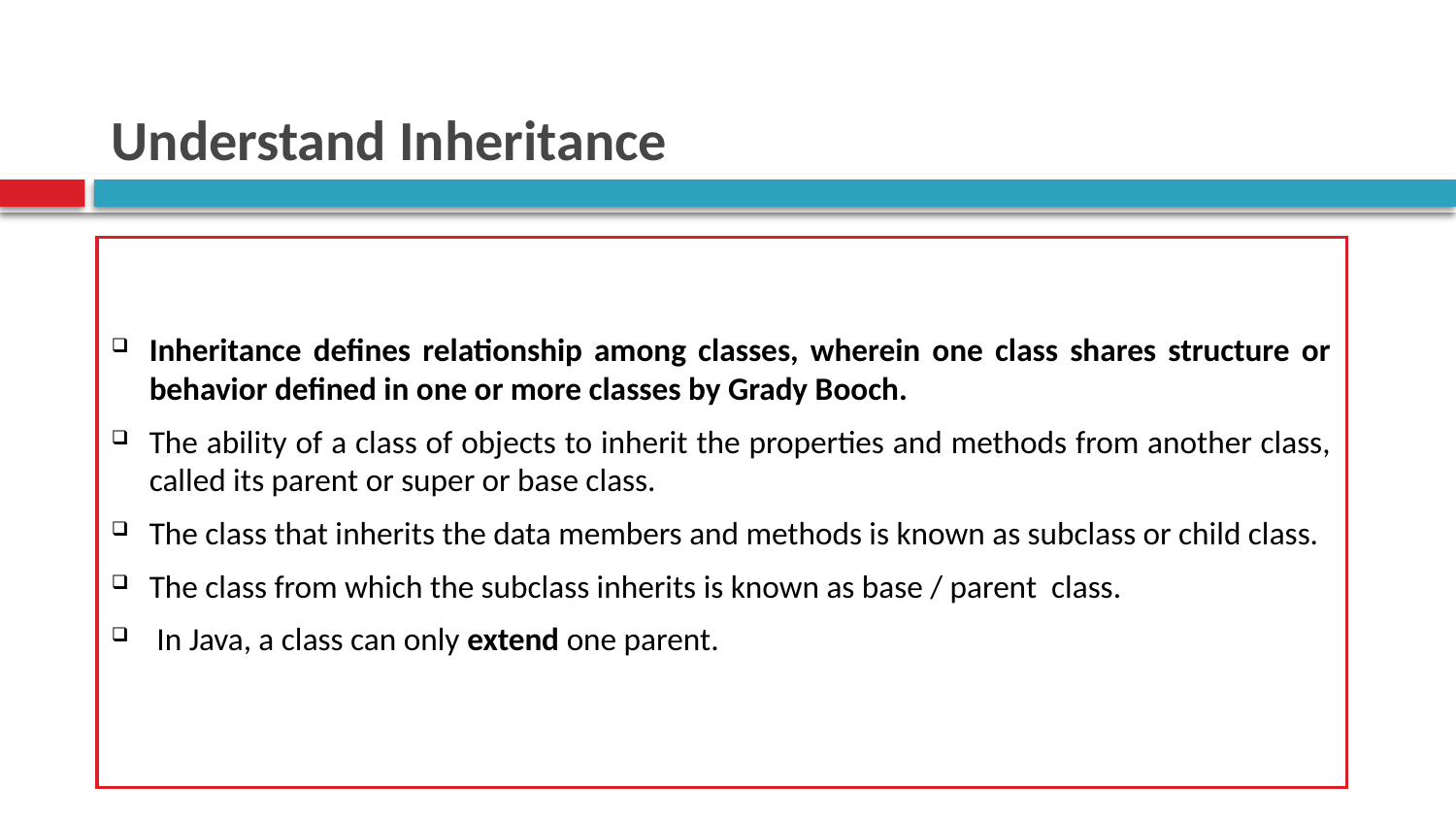

# Understand Inheritance

Inheritance defines relationship among classes, wherein one class shares structure or behavior defined in one or more classes by Grady Booch.
The ability of a class of objects to inherit the properties and methods from another class, called its parent or super or base class.
The class that inherits the data members and methods is known as subclass or child class.
The class from which the subclass inherits is known as base / parent  class.
 In Java, a class can only extend one parent.